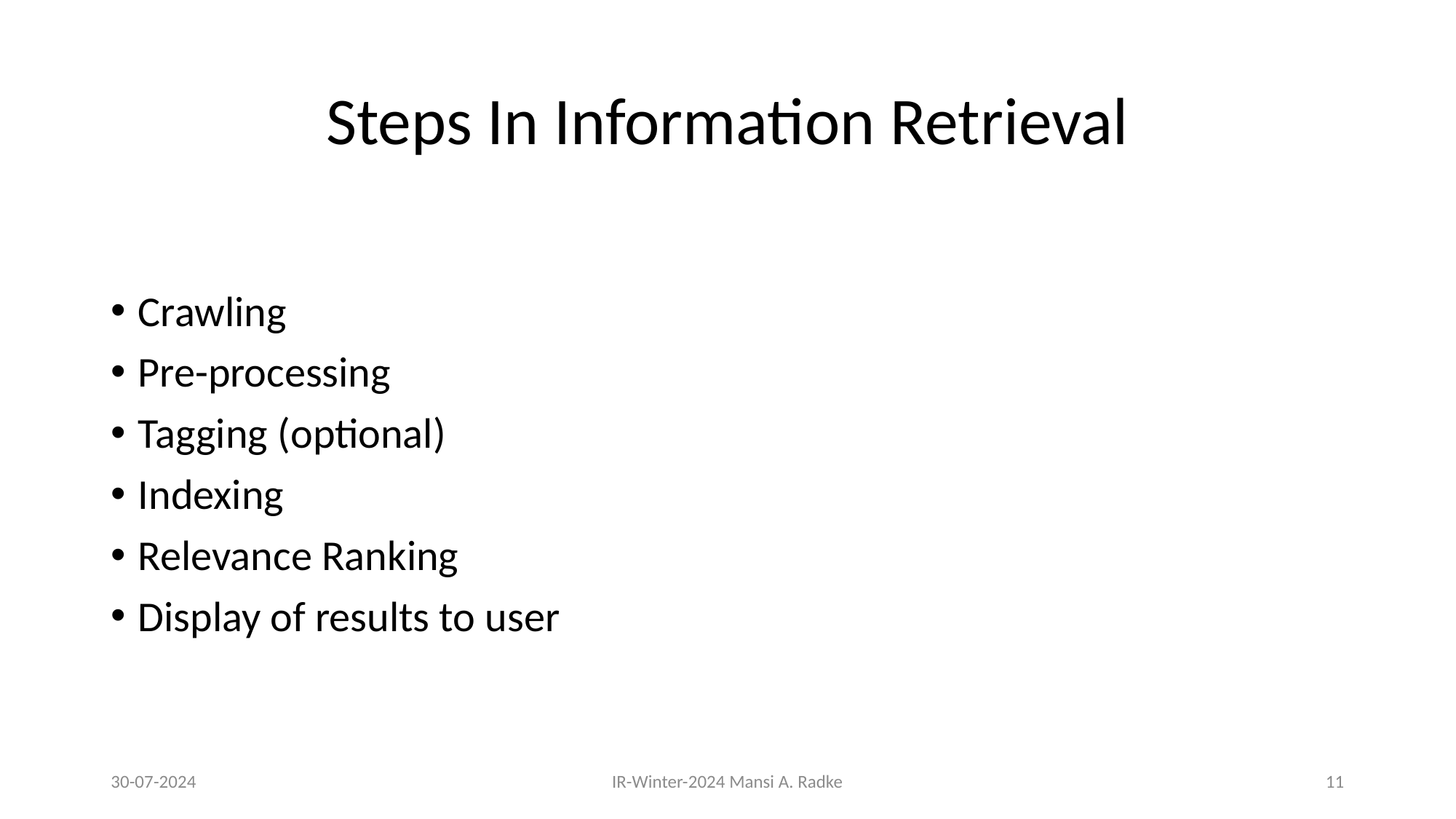

# Steps In Information Retrieval

Crawling
Pre-processing
Tagging (optional)
Indexing
Relevance Ranking
Display of results to user
30-07-2024
IR-Winter-2024 Mansi A. Radke
11